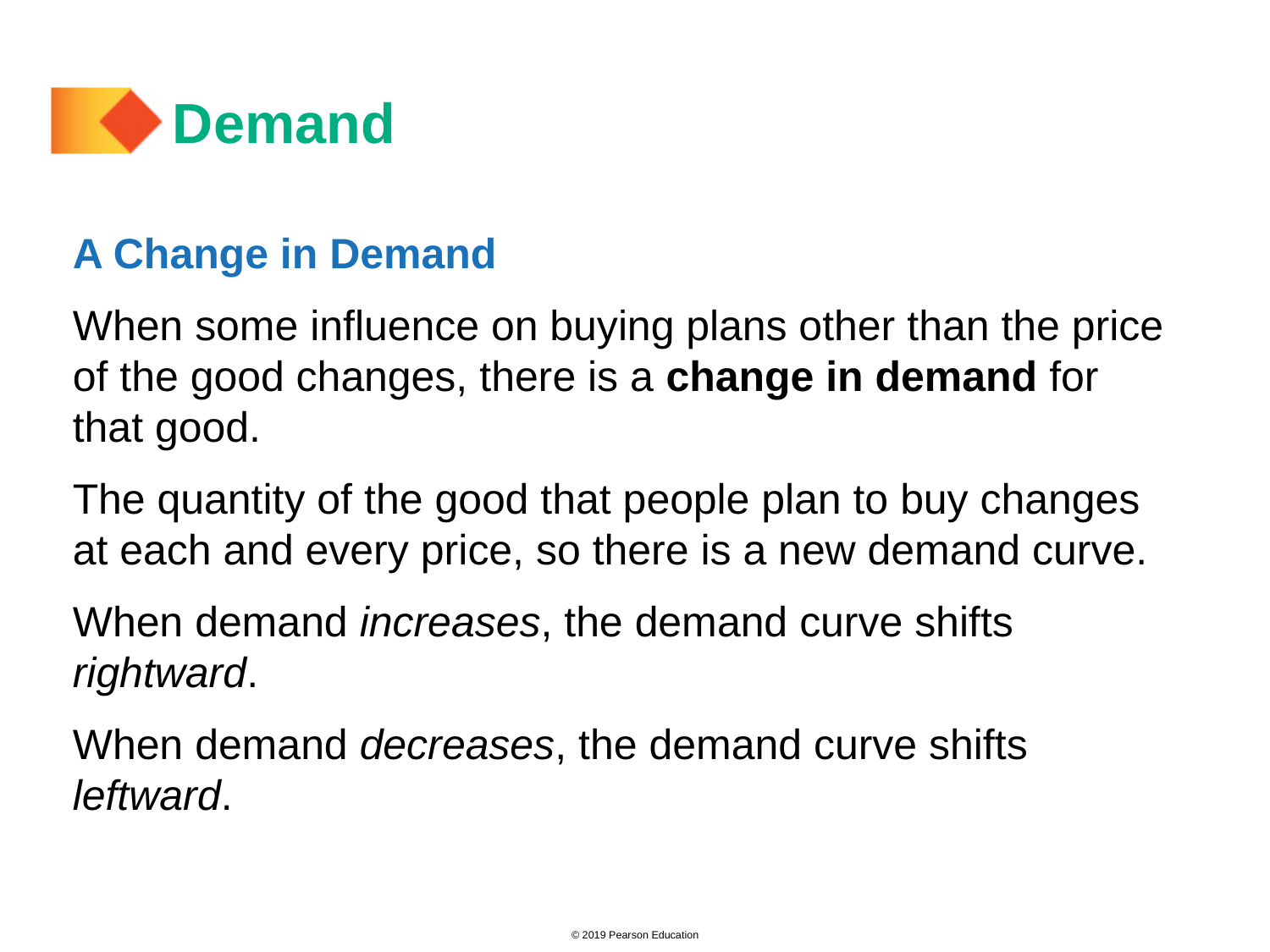

# Demand
A Change in Demand
When some influence on buying plans other than the price of the good changes, there is a change in demand for that good.
The quantity of the good that people plan to buy changes at each and every price, so there is a new demand curve.
When demand increases, the demand curve shifts rightward.
When demand decreases, the demand curve shifts leftward.